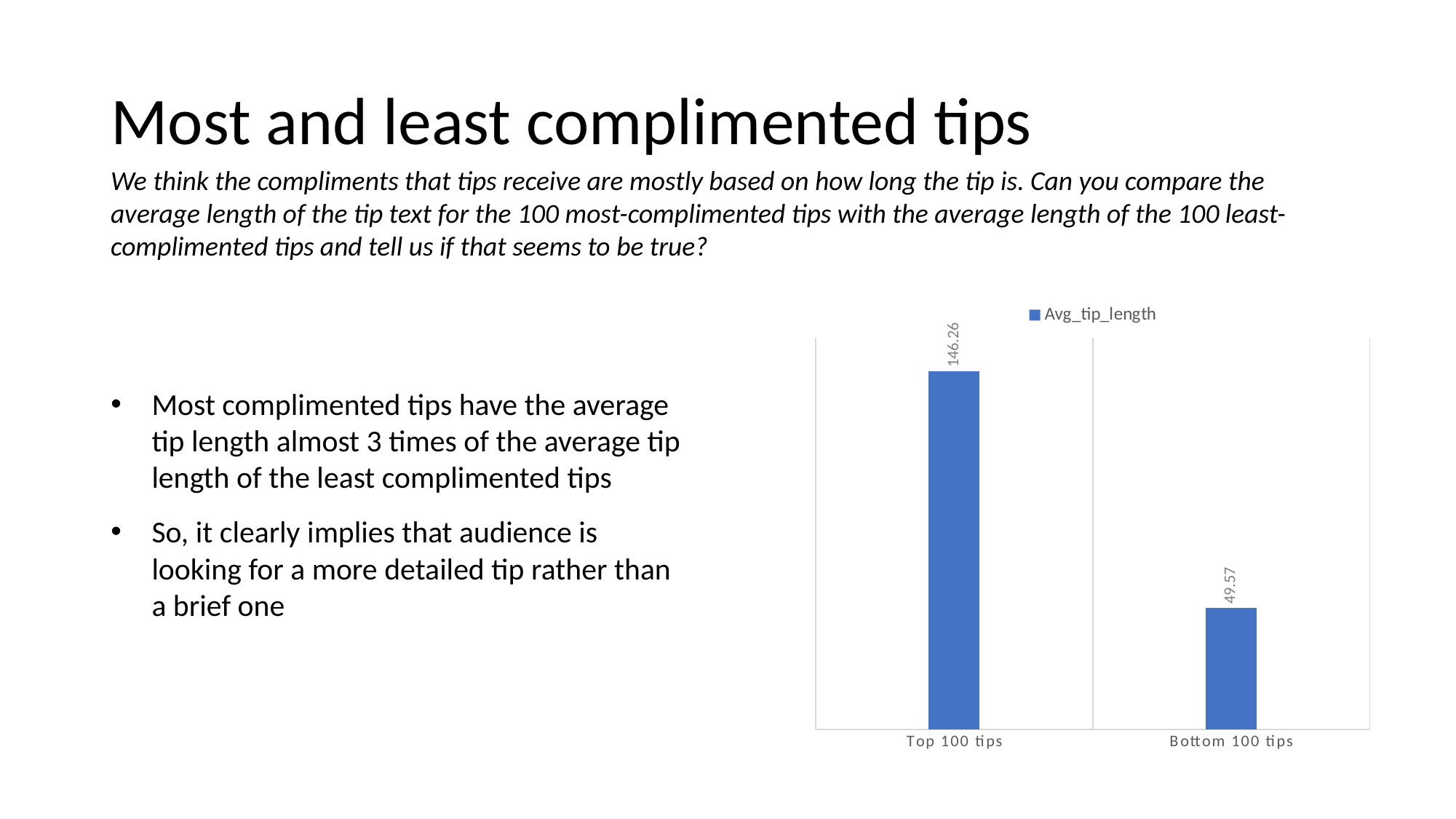

# Most and least complimented tips
We think the compliments that tips receive are mostly based on how long the tip is. Can you compare the average length of the tip text for the 100 most-complimented tips with the average length of the 100 least-complimented tips and tell us if that seems to be true?

### Chart

| Category | Avg_tip_length |
|---|---|
| Top 100 tips | 146.26 |
| Bottom 100 tips | 49.57 |
Most complimented tips have the average tip length almost 3 times of the average tip length of the least complimented tips
So, it clearly implies that audience is looking for a more detailed tip rather than a brief one